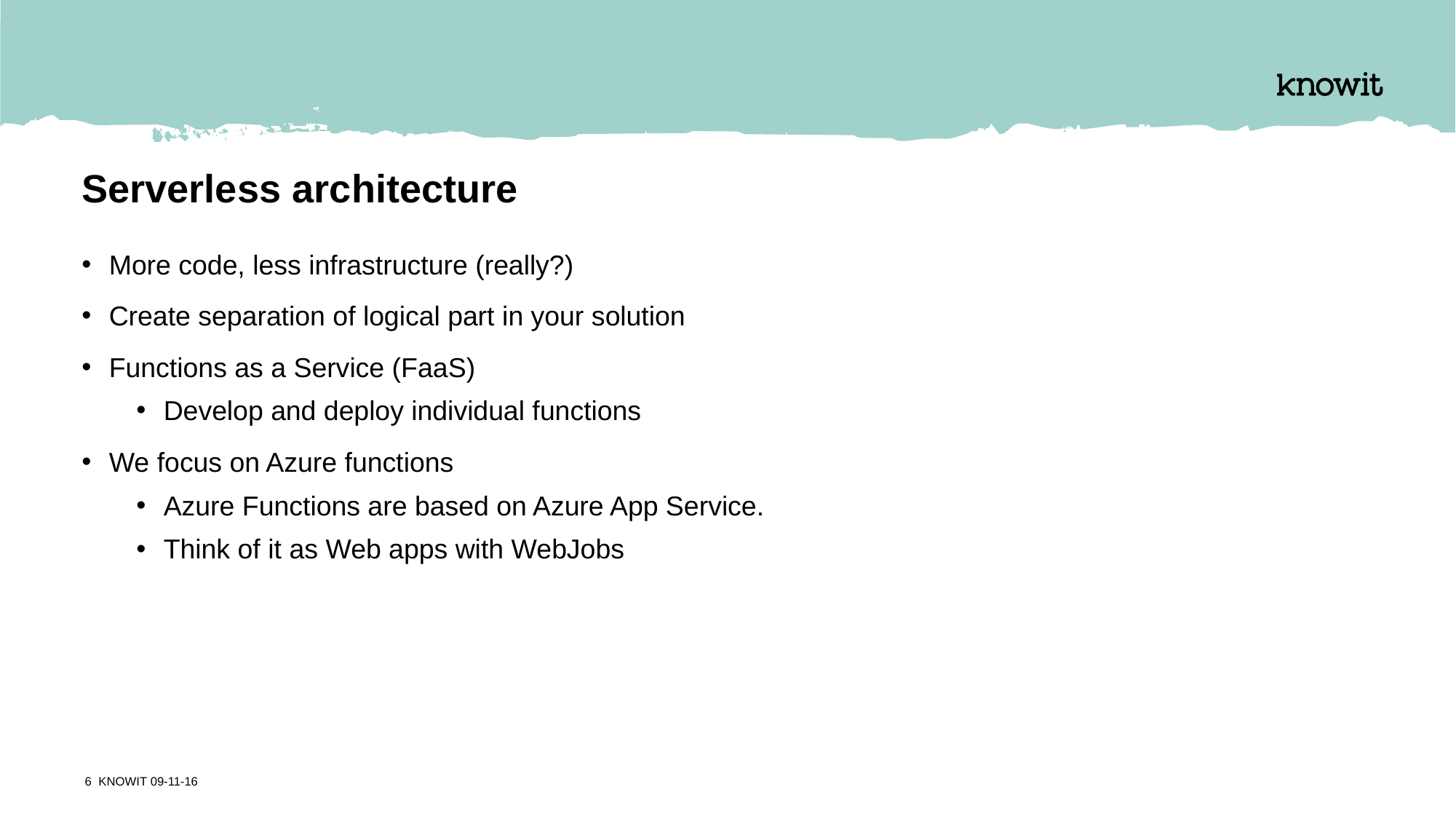

# Serverless architecture
More code, less infrastructure (really?)
Create separation of logical part in your solution
Functions as a Service (FaaS)
Develop and deploy individual functions
We focus on Azure functions
Azure Functions are based on Azure App Service.
Think of it as Web apps with WebJobs
6  KNOWIT 09-11-16